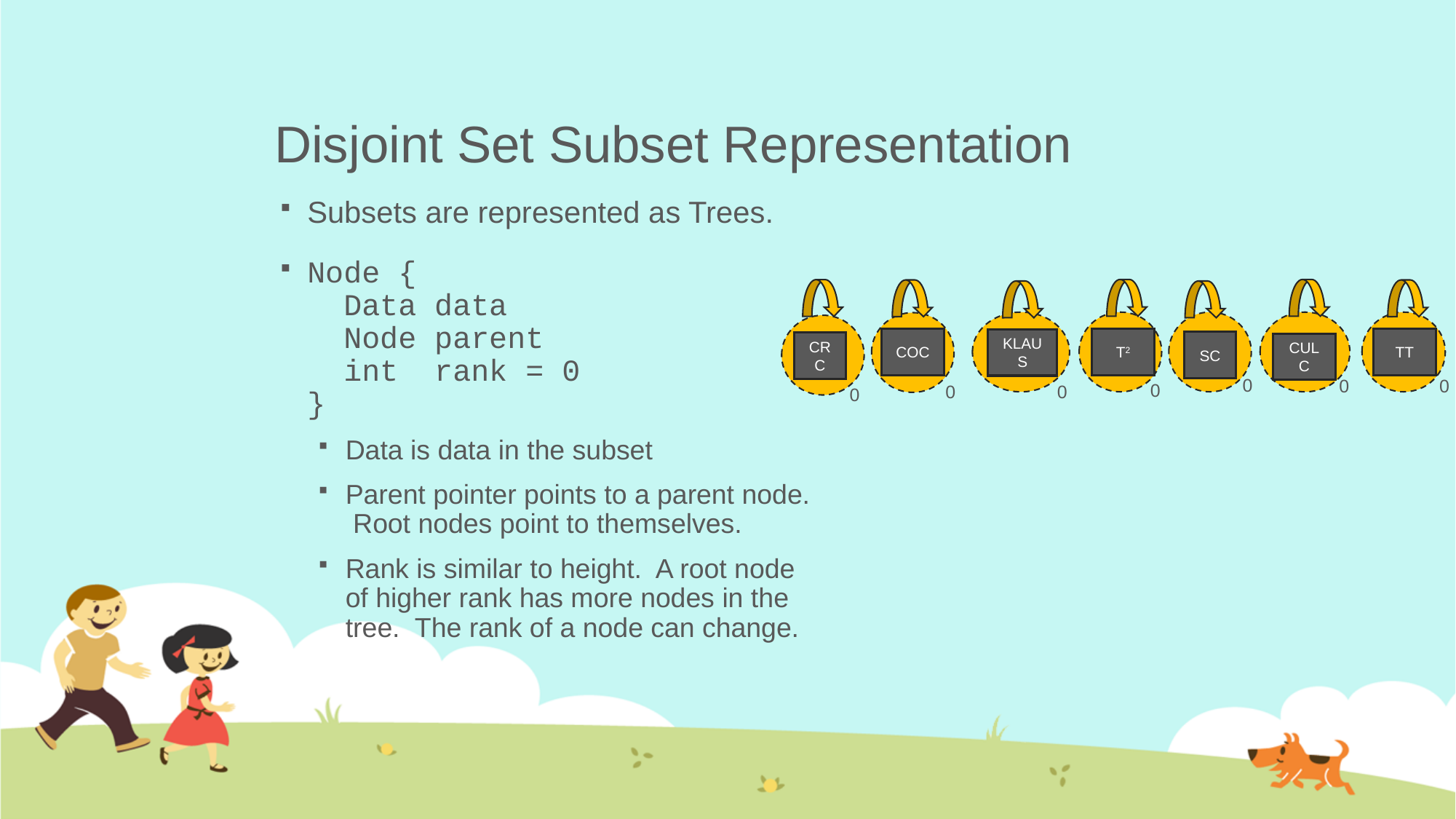

# Disjoint Set Subset Representation
Subsets are represented as Trees.
Node {
  Data data
  Node parent
  int  rank = 0
}
Data is data in the subset
Parent pointer points to a parent node.  Root nodes point to themselves.
Rank is similar to height.  A root node of higher rank has more nodes in the tree.  The rank of a node can change.

KLAUS

T2

SC

CULC

TT

COC

CRC
0
0
0
0
0
0
0